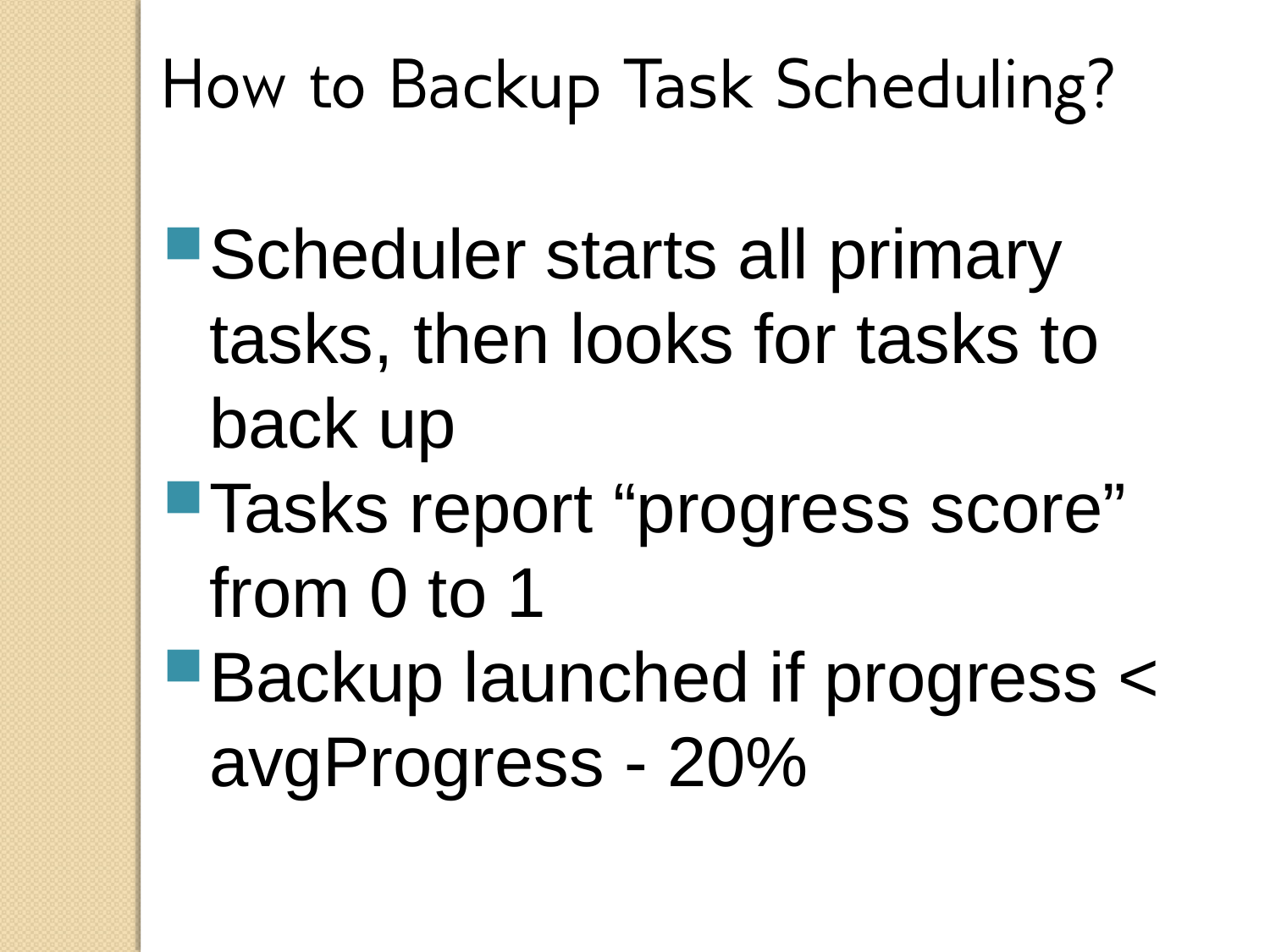

How to Backup Task Scheduling?
Scheduler starts all primary tasks, then looks for tasks to back up
Tasks report “progress score” from 0 to 1
Backup launched if progress < avgProgress - 20%